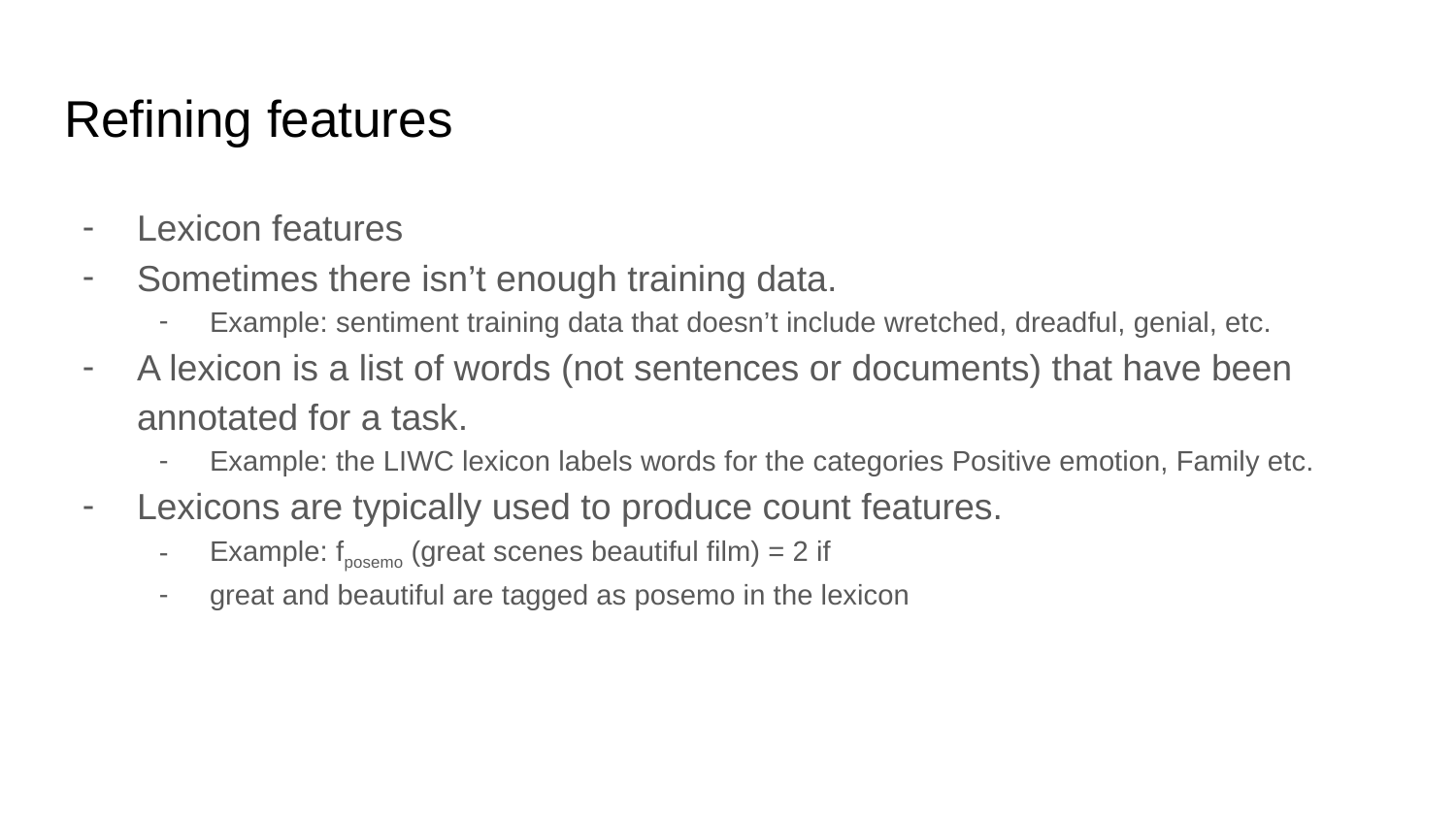

# Refining features
Lexicon features
Sometimes there isn’t enough training data.
Example: sentiment training data that doesn’t include wretched, dreadful, genial, etc.
A lexicon is a list of words (not sentences or documents) that have been annotated for a task.
Example: the LIWC lexicon labels words for the categories Positive emotion, Family etc.
Lexicons are typically used to produce count features.
Example: fposemo (great scenes beautiful film) = 2 if
great and beautiful are tagged as posemo in the lexicon